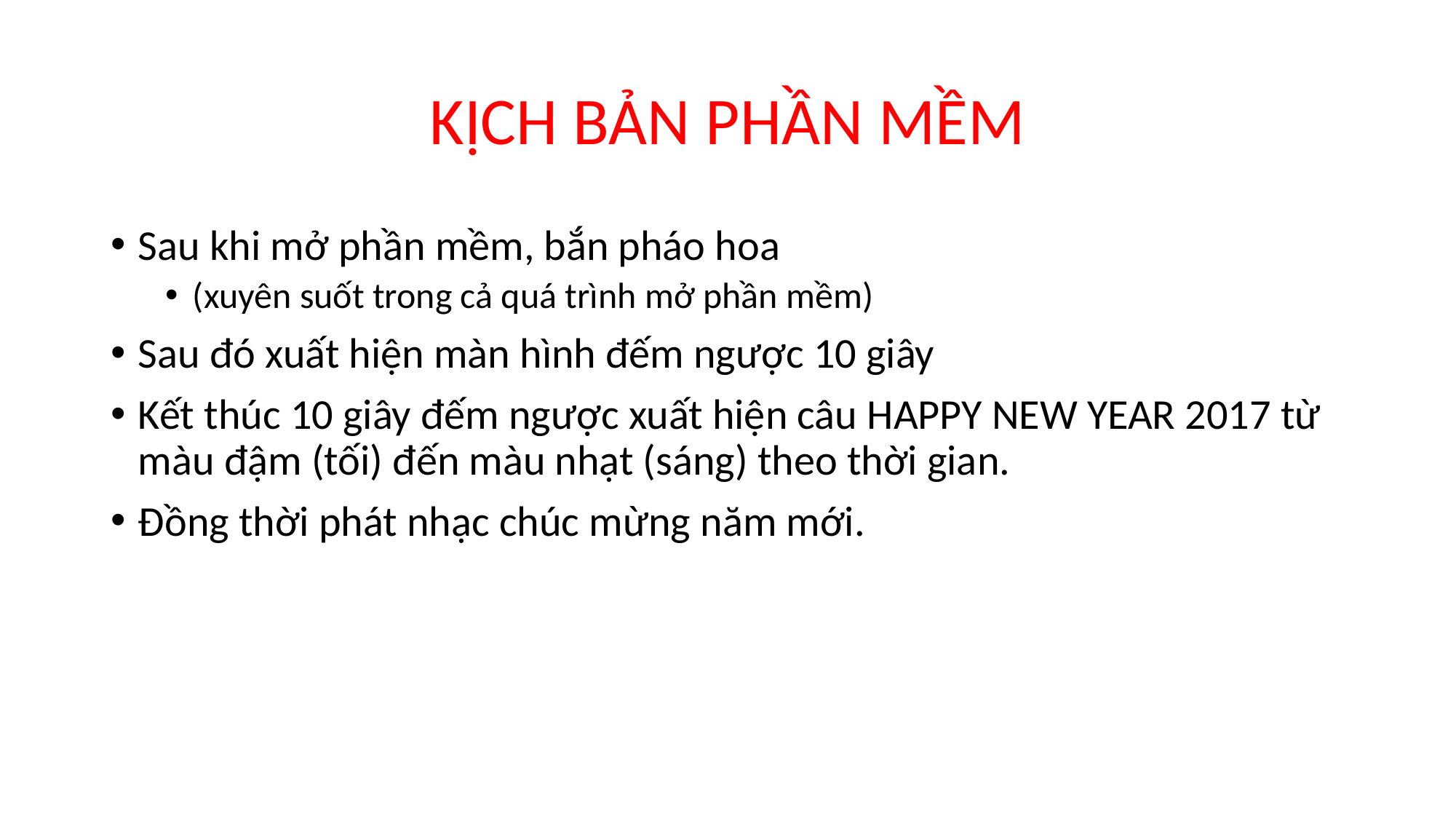

# KỊCH BẢN PHẦN MỀM
Sau khi mở phần mềm, bắn pháo hoa
(xuyên suốt trong cả quá trình mở phần mềm)
Sau đó xuất hiện màn hình đếm ngược 10 giây
Kết thúc 10 giây đếm ngược xuất hiện câu HAPPY NEW YEAR 2017 từ màu đậm (tối) đến màu nhạt (sáng) theo thời gian.
Đồng thời phát nhạc chúc mừng năm mới.